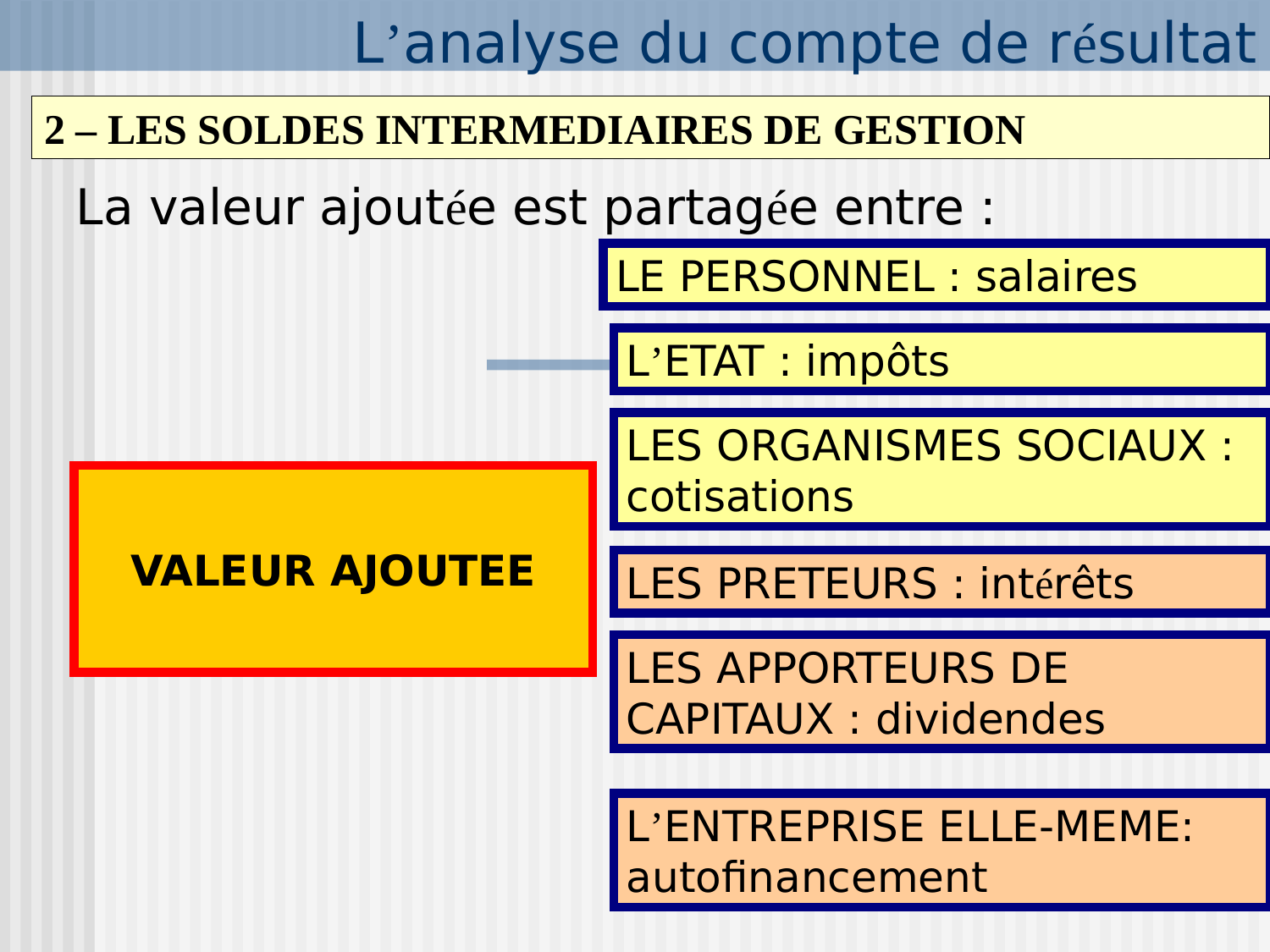

# L’analyse du compte de résultat
2 – LES SOLDES INTERMEDIAIRES DE GESTION
La valeur ajoutée est partagée entre :
LE PERSONNEL : salaires
L’ETAT : impôts
LES ORGANISMES SOCIAUX : cotisations

VALEUR AJOUTEE

LES PRETEURS : intérêts
LES APPORTEURS DE CAPITAUX : dividendes
L’ENTREPRISE ELLE-MEME: autofinancement